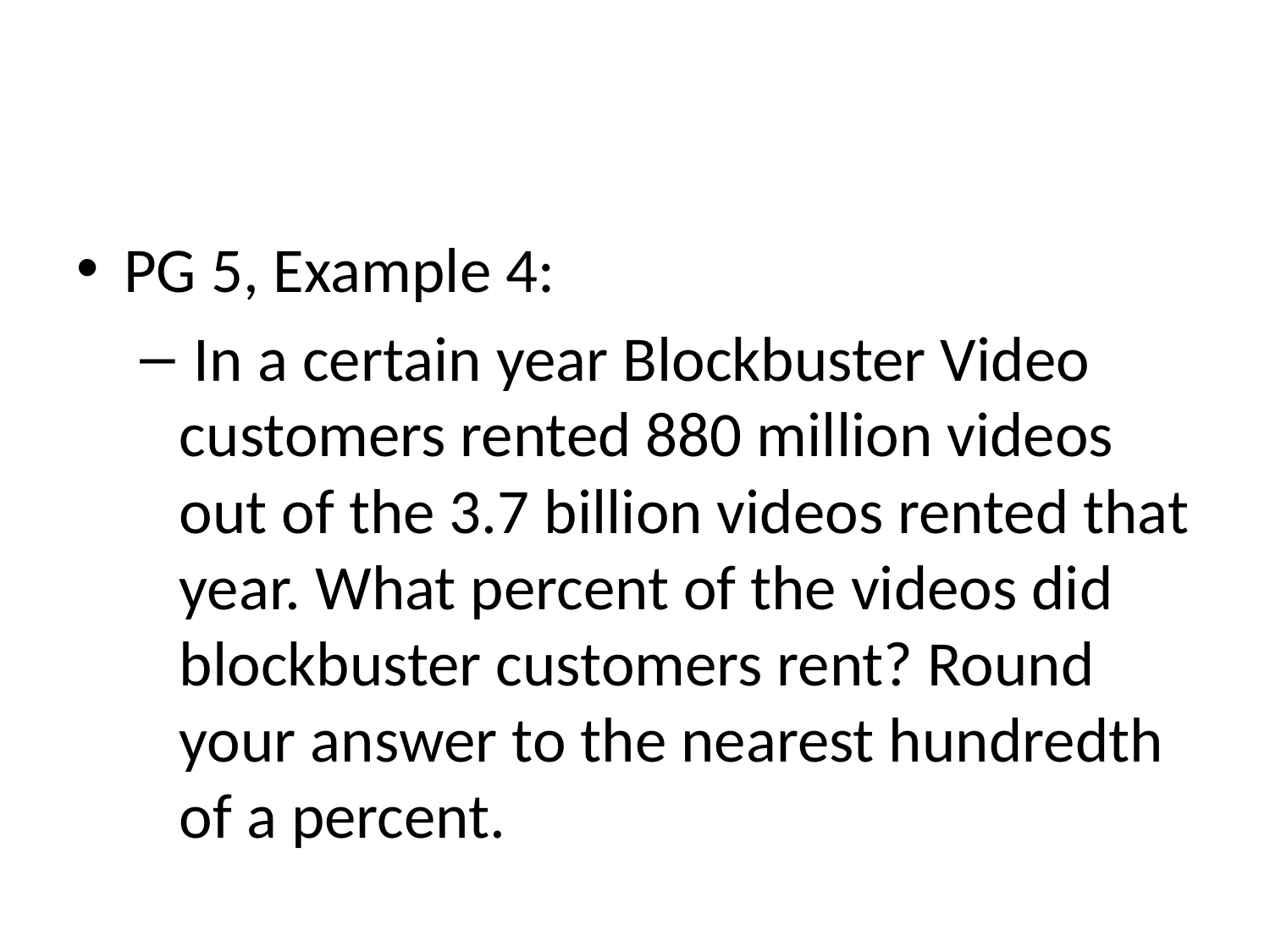

#
PG 5, Example 4:
 In a certain year Blockbuster Video customers rented 880 million videos out of the 3.7 billion videos rented that year. What percent of the videos did blockbuster customers rent? Round your answer to the nearest hundredth of a percent.